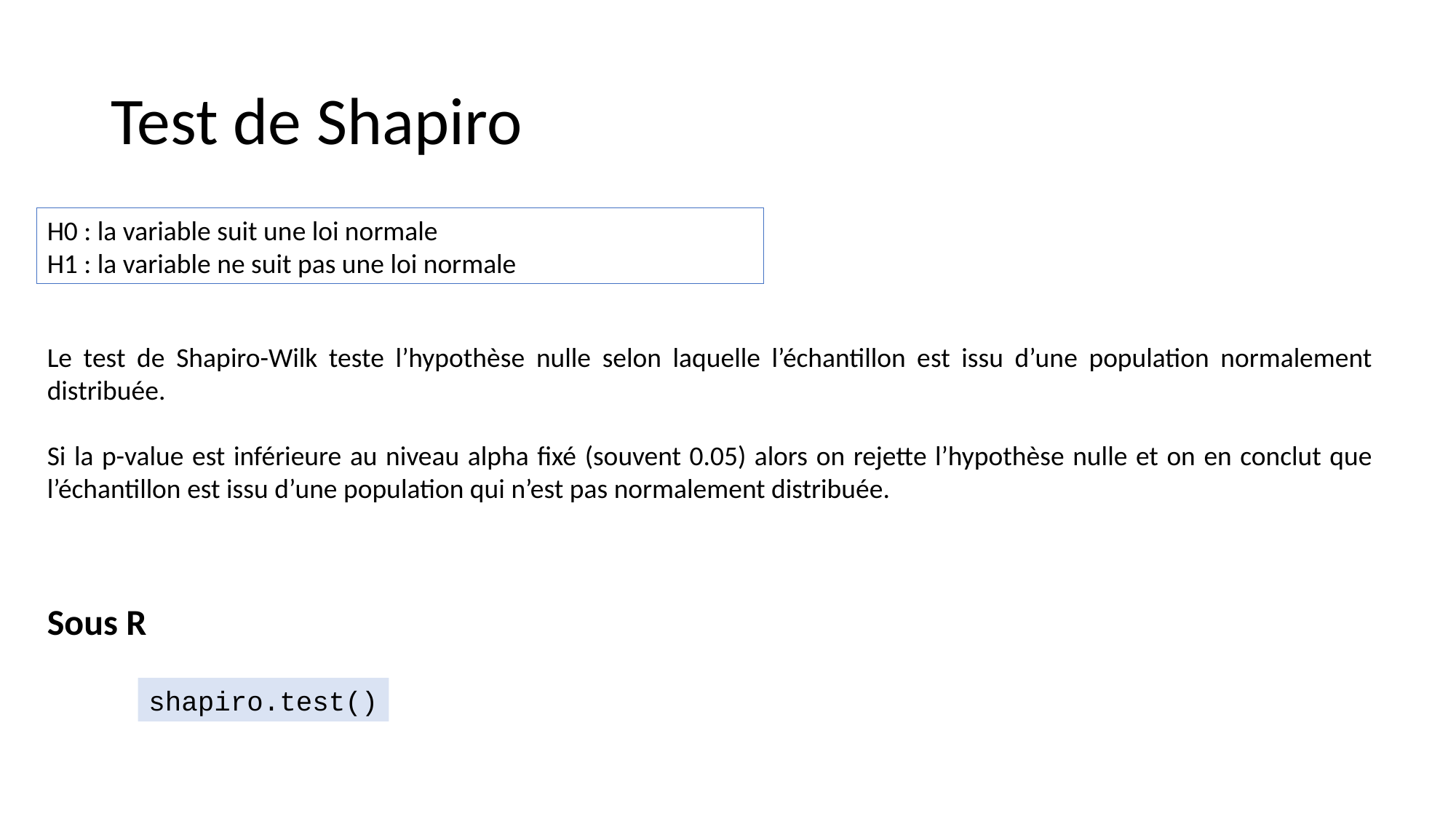

# Test de Shapiro
H0 : la variable suit une loi normale
H1 : la variable ne suit pas une loi normale
Le test de Shapiro-Wilk teste l’hypothèse nulle selon laquelle l’échantillon est issu d’une population normalement distribuée.

Si la p-value est inférieure au niveau alpha fixé (souvent 0.05) alors on rejette l’hypothèse nulle et on en conclut que l’échantillon est issu d’une population qui n’est pas normalement distribuée.
Sous R
shapiro.test()